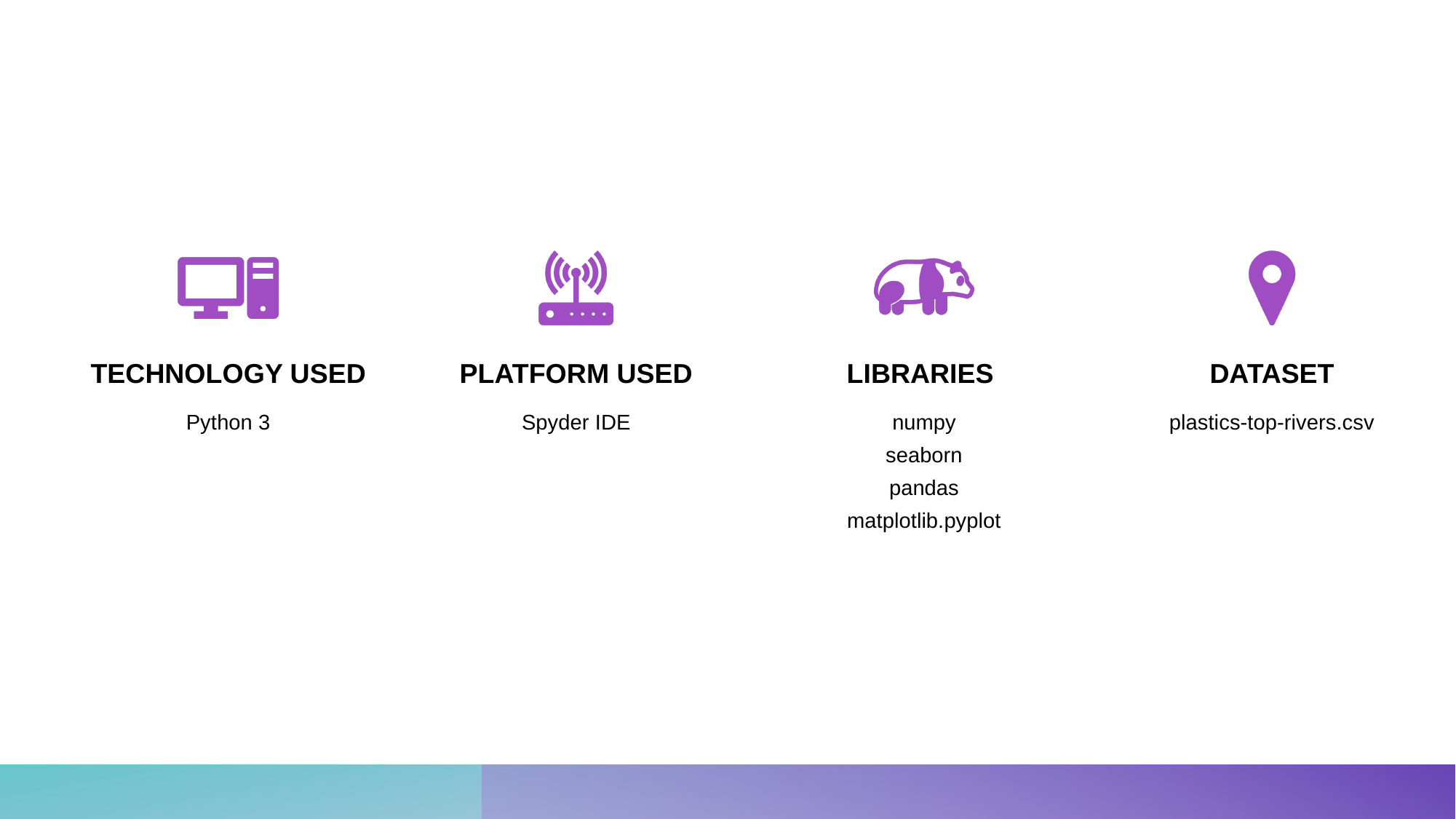

TECHNOLOGY USED
Python 3
PLATFORM USED
Spyder IDE
LIBRARIES
numpy
seaborn
pandas
matplotlib.pyplot
DATASET
plastics-top-rivers.csv